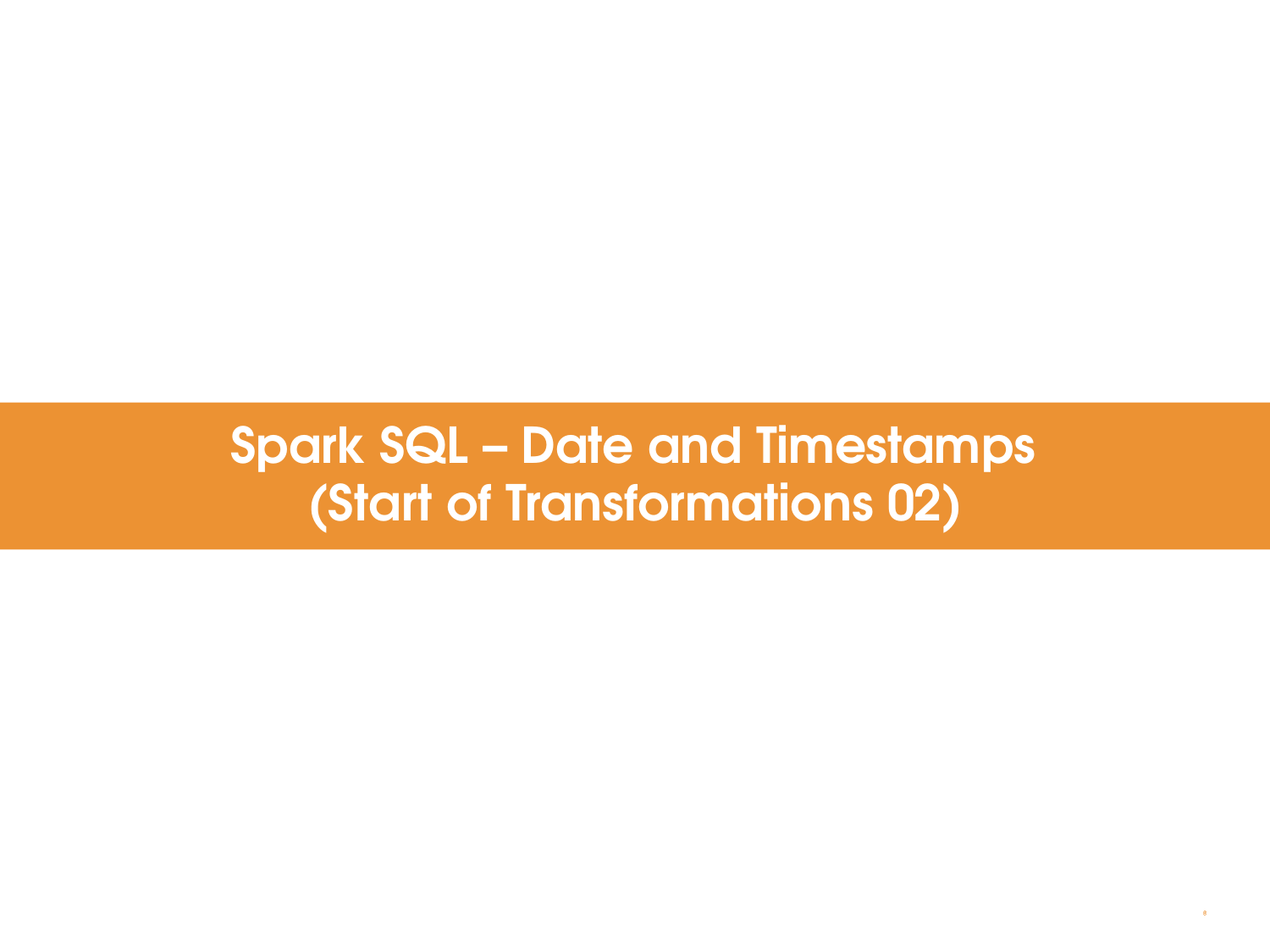

# Spark SQL – Date and Timestamps (Start of Transformations 02)